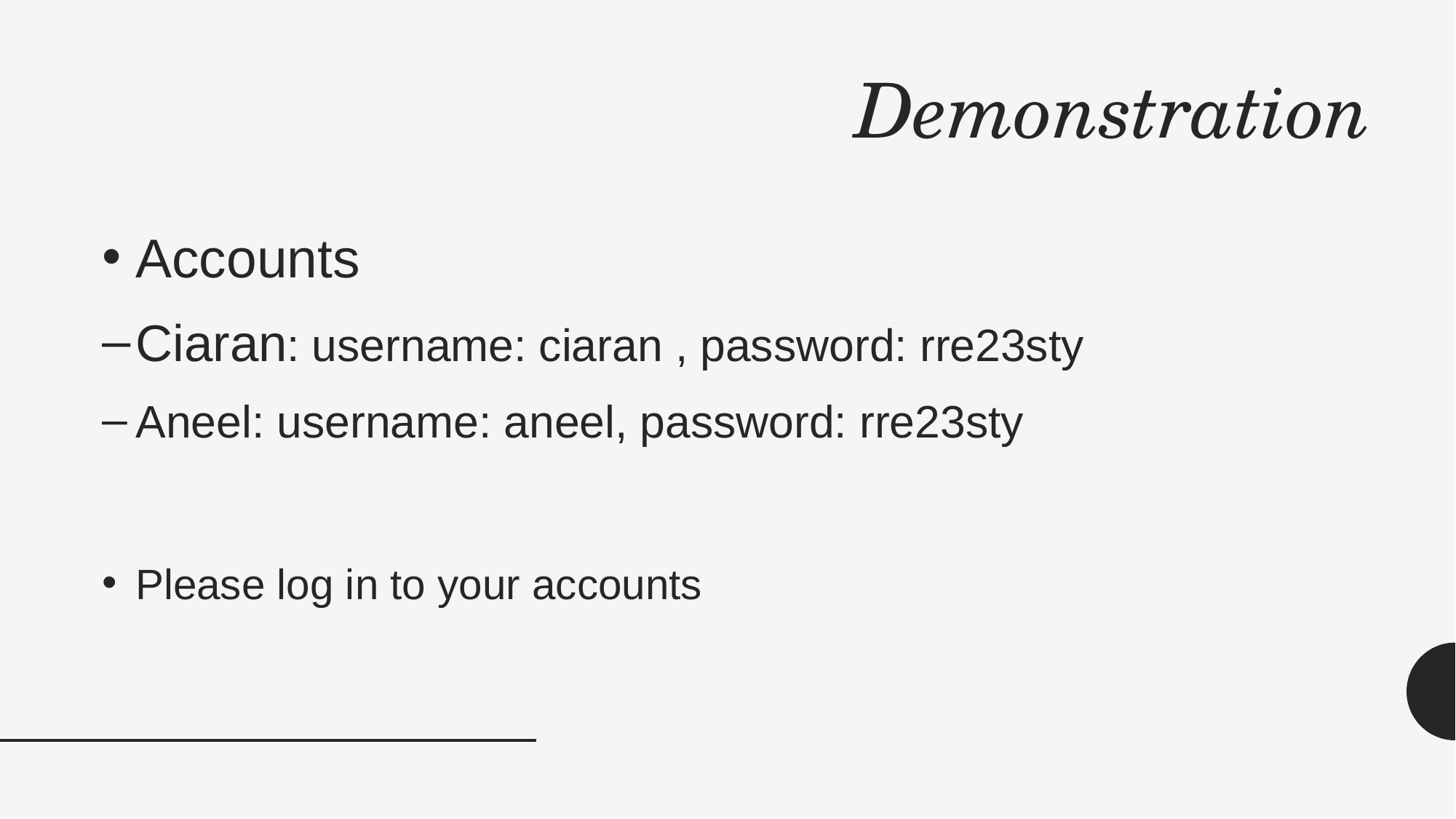

# Demonstration
Accounts
Ciaran: username: ciaran , password: rre23sty
Aneel: username: aneel, password: rre23sty

Please log in to your accounts